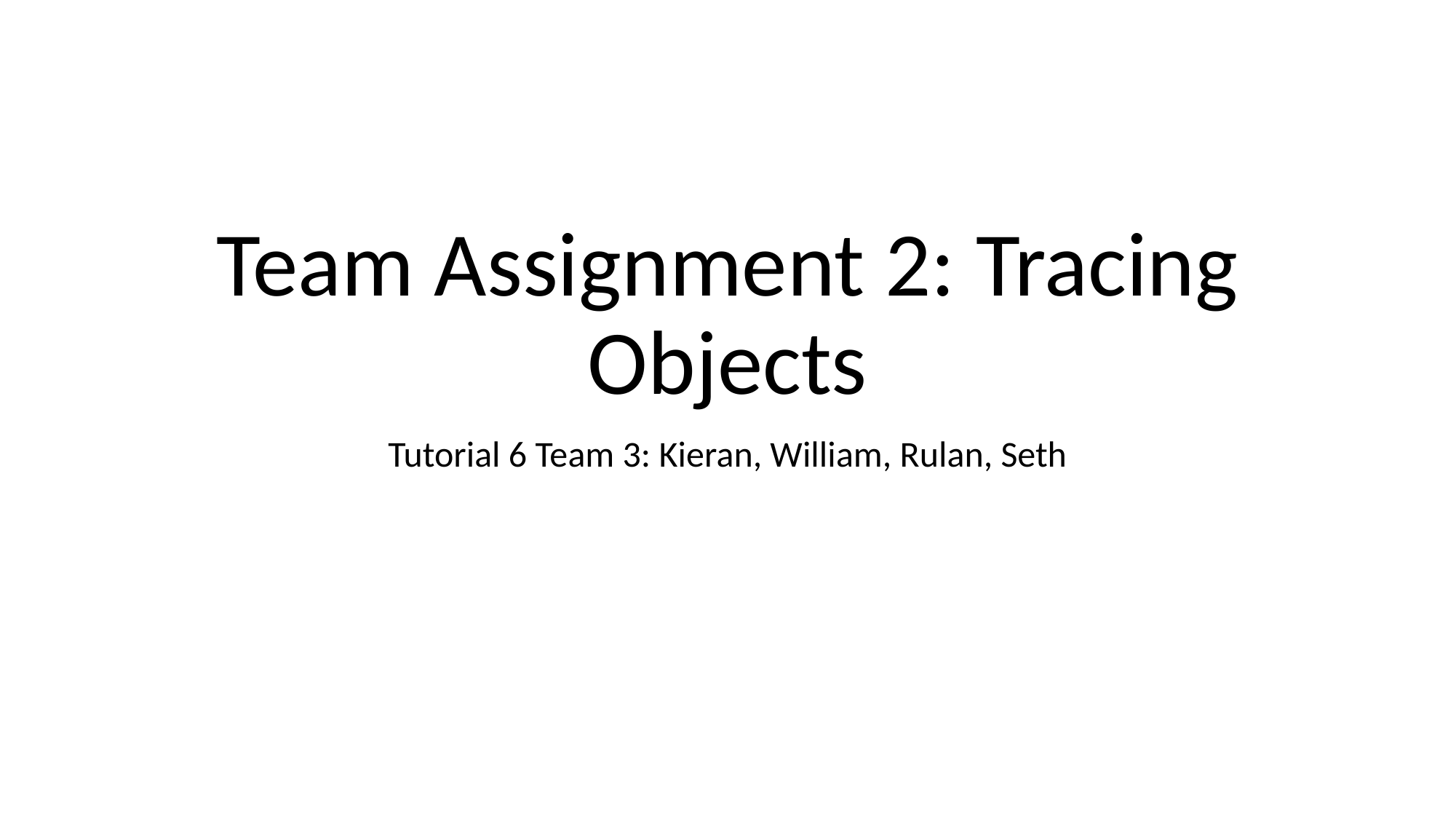

# Team Assignment 2: Tracing Objects
Tutorial 6 Team 3: Kieran, William, Rulan, Seth